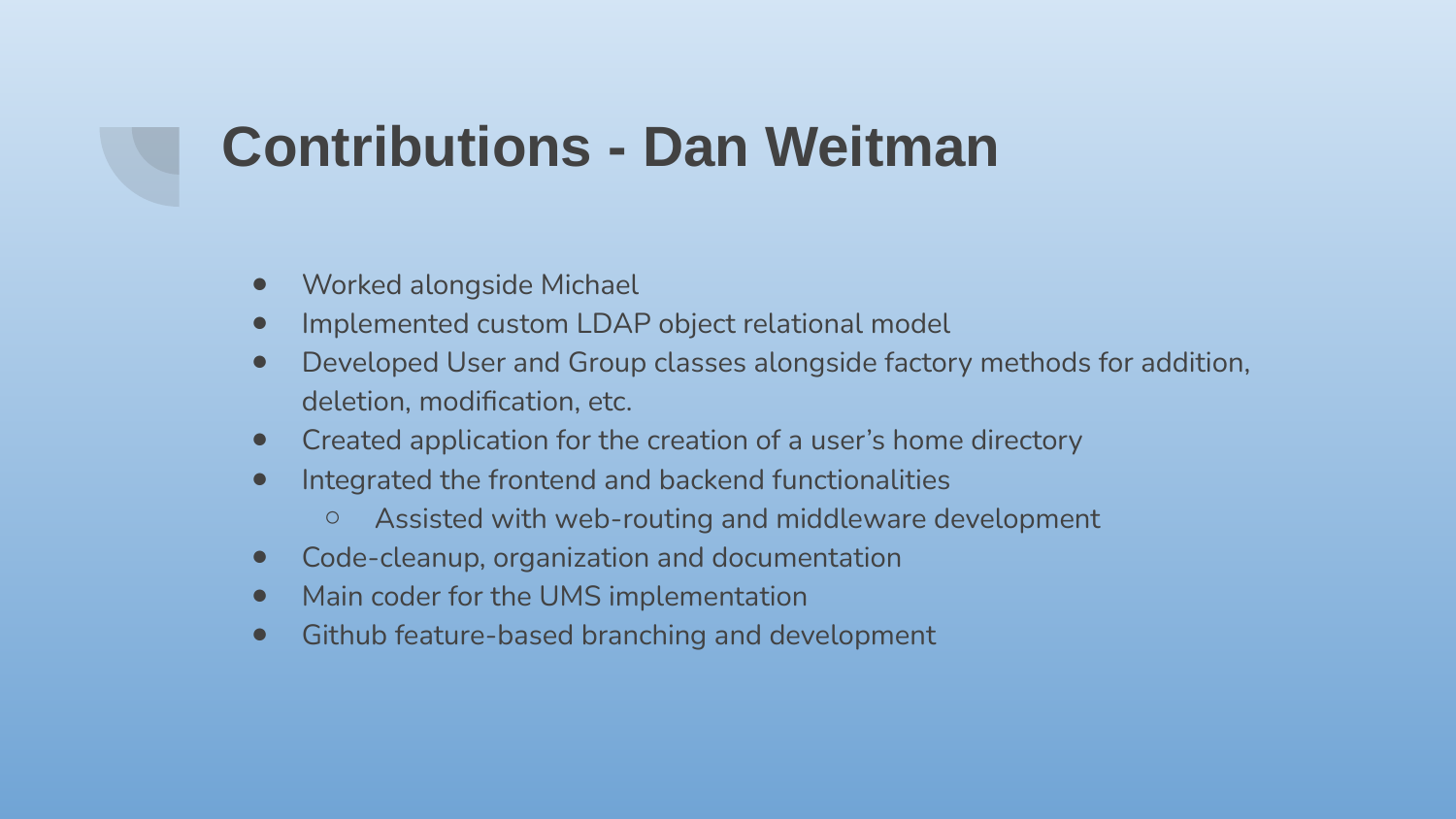

# Contributions - Dan Weitman
Worked alongside Michael
Implemented custom LDAP object relational model
Developed User and Group classes alongside factory methods for addition, deletion, modification, etc.
Created application for the creation of a user’s home directory
Integrated the frontend and backend functionalities
Assisted with web-routing and middleware development
Code-cleanup, organization and documentation
Main coder for the UMS implementation
Github feature-based branching and development